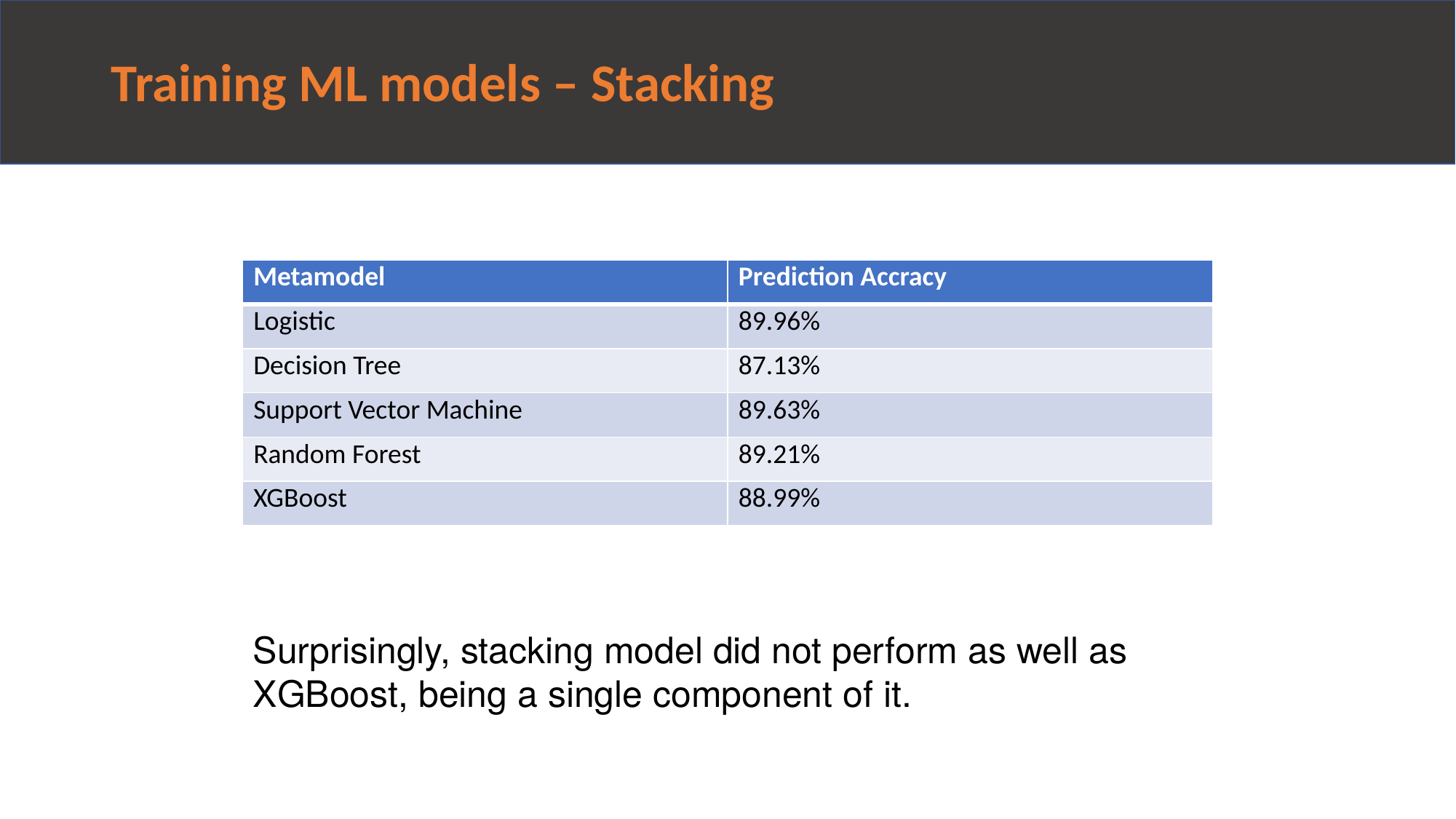

Training ML models – Stacking
| Metamodel | Prediction Accracy |
| --- | --- |
| Logistic | 89.96% |
| Decision Tree | 87.13% |
| Support Vector Machine | 89.63% |
| Random Forest | 89.21% |
| XGBoost | 88.99% |
Surprisingly, stacking model did not perform as well as XGBoost, being a single component of it.